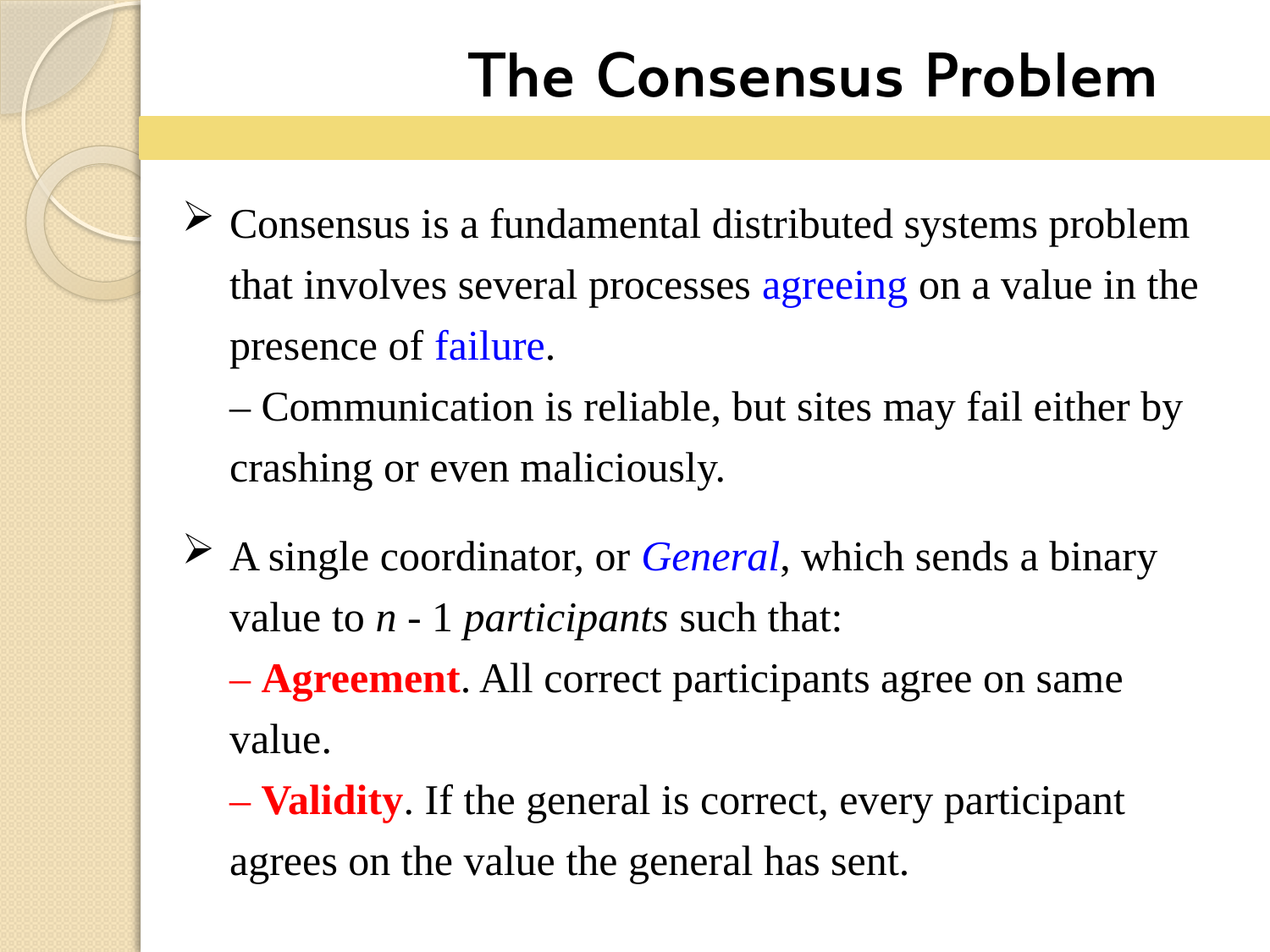

The Consensus Problem

Consensus is a fundamental distributed systems problem that involves several processes agreeing on a value in the presence of failure.
– Communication is reliable, but sites may fail either by
crashing or even maliciously.

A single coordinator, or General, which sends a binary value to n - 1 participants such that:
– Agreement. All correct participants agree on same value.
– Validity. If the general is correct, every participant agrees on the value the general has sent.